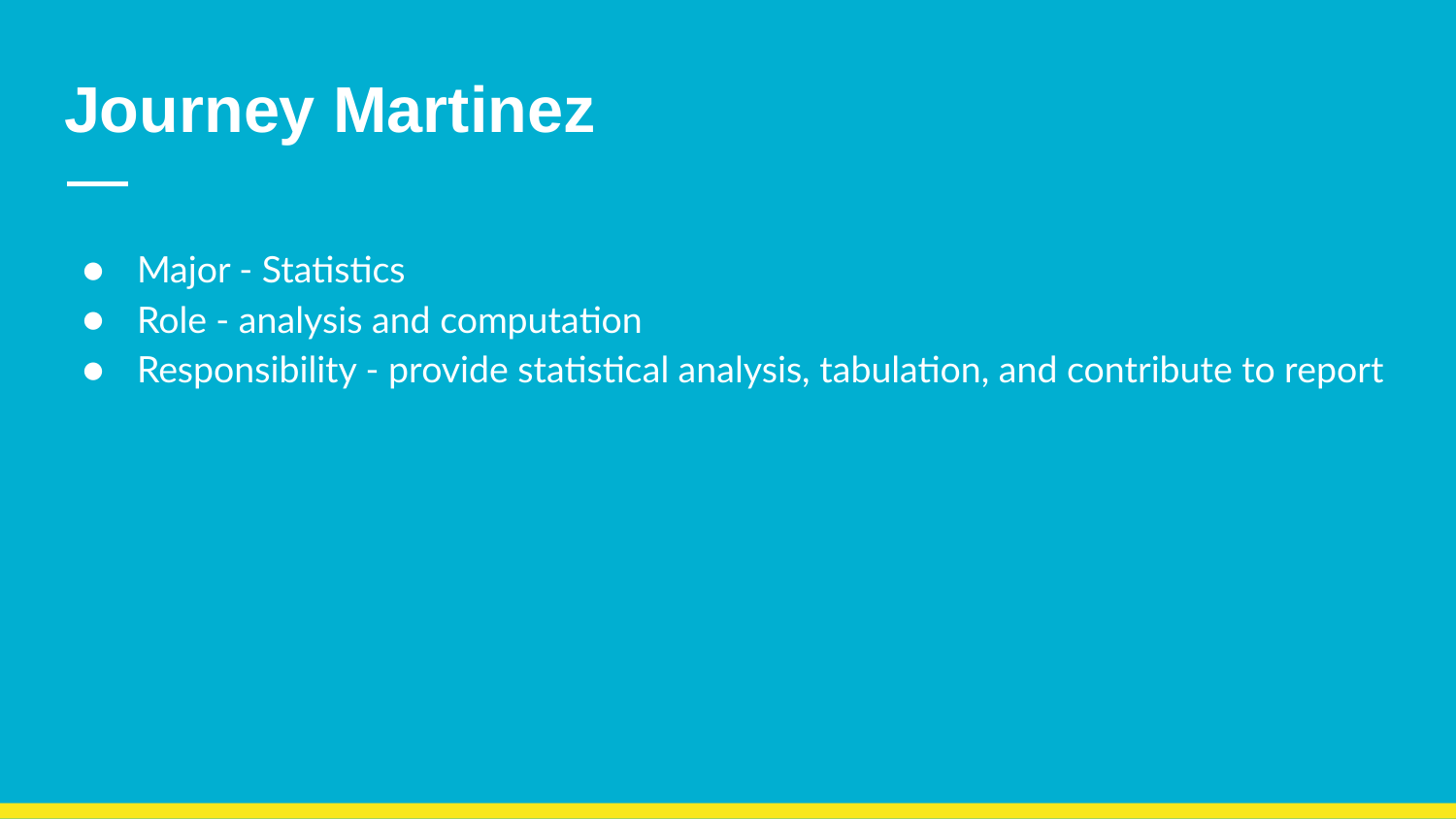

# Journey Martinez
Major - Statistics
Role - analysis and computation
Responsibility - provide statistical analysis, tabulation, and contribute to report